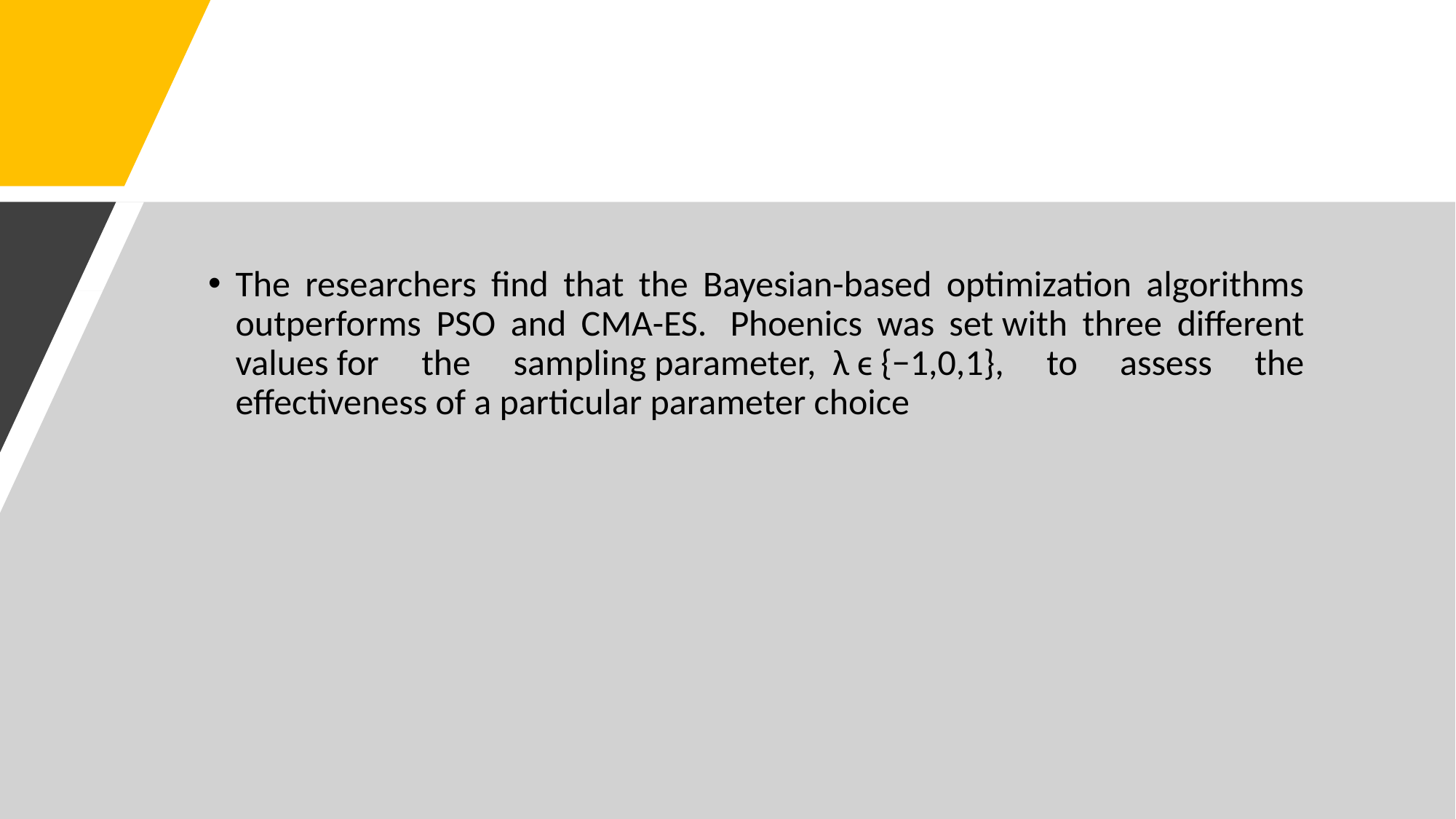

#

The researchers find that the Bayesian-based optimization algorithms outperforms PSO and CMA-ES.  Phoenics was set with three different values for the sampling parameter,  λ ϵ {−1,0,1}, to assess the effectiveness of a particular parameter choice